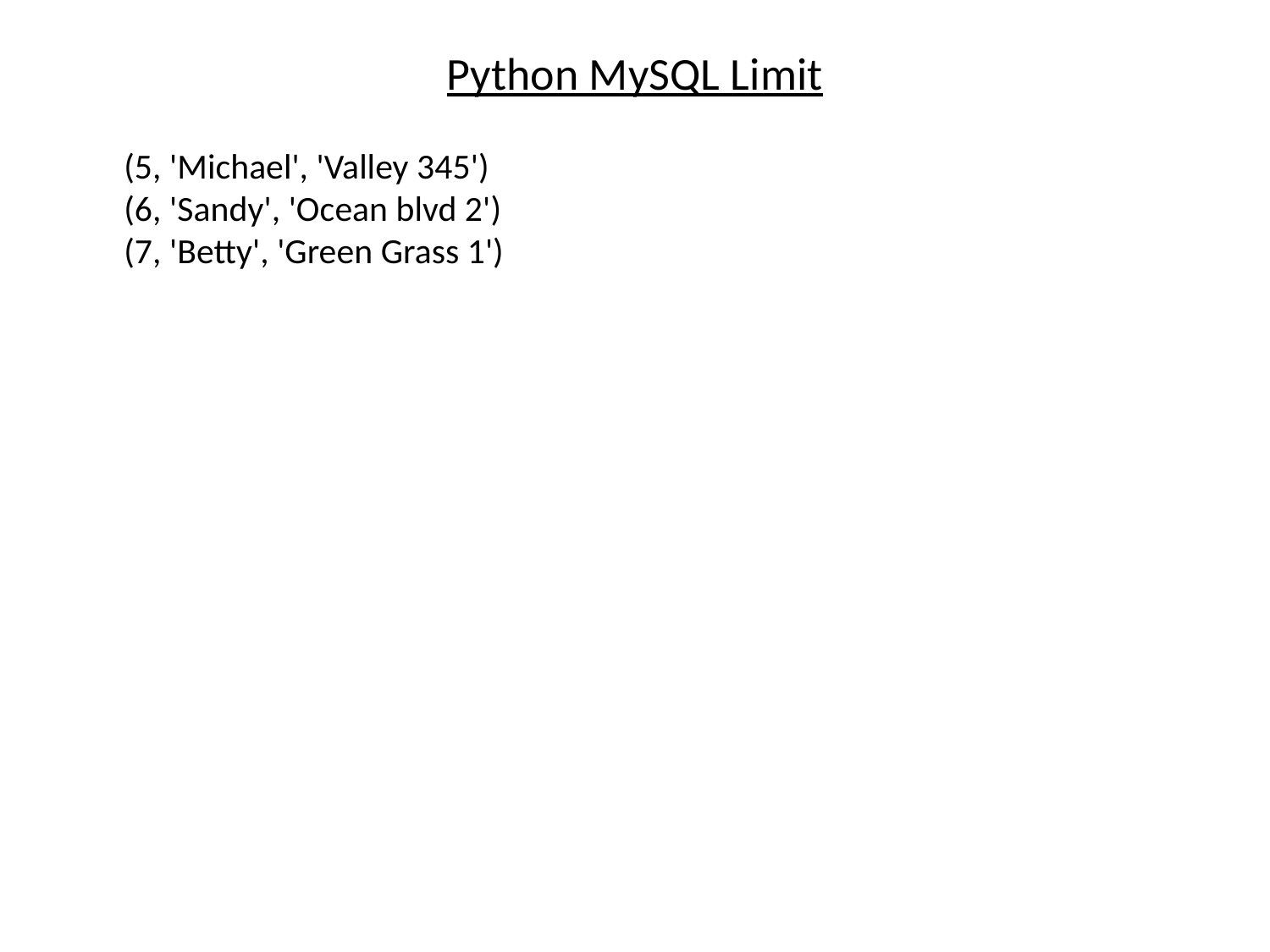

# Python MySQL Limit
	(5, 'Michael', 'Valley 345')
(6, 'Sandy', 'Ocean blvd 2')
(7, 'Betty', 'Green Grass 1')